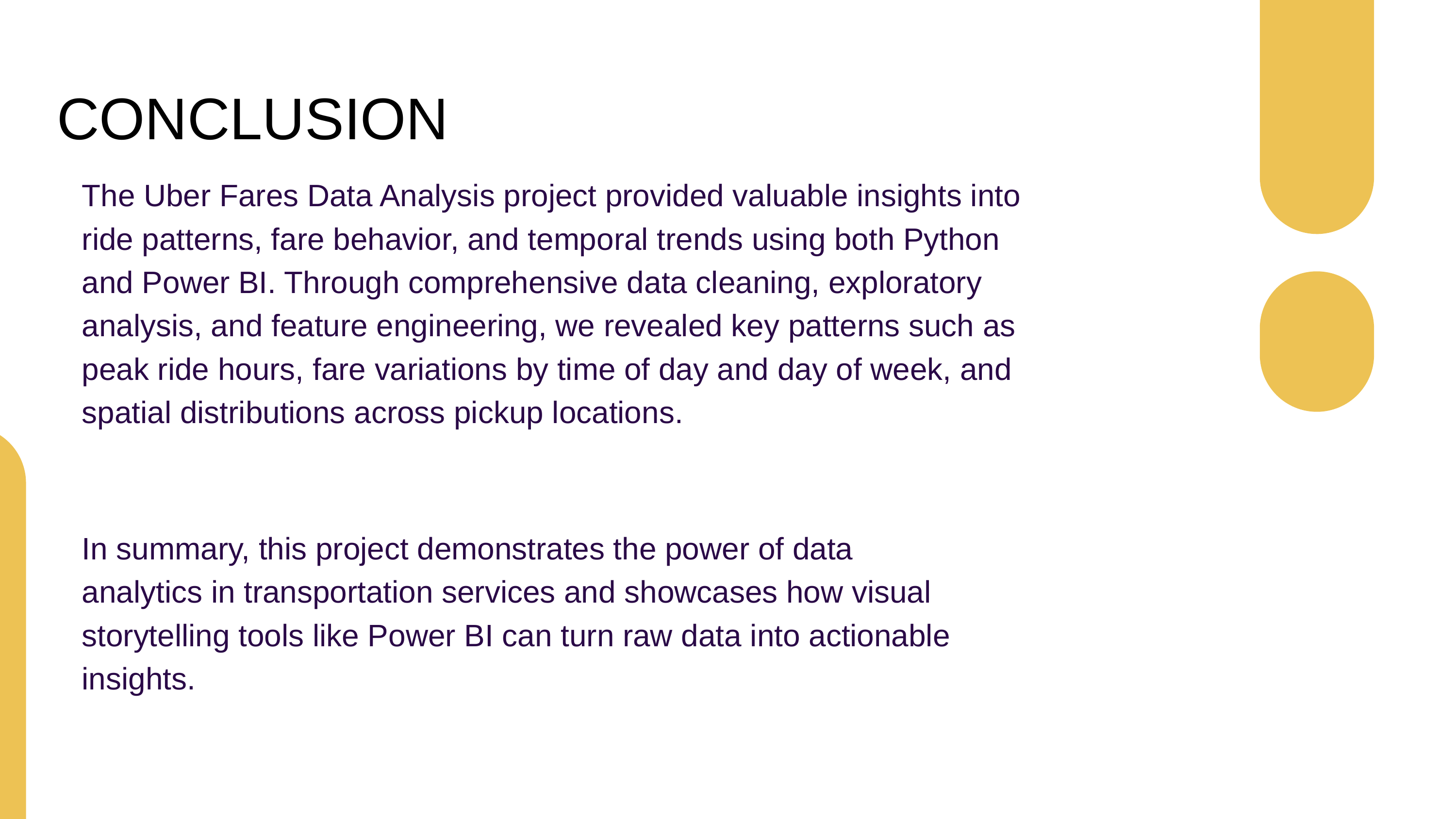

CONCLUSION
The Uber Fares Data Analysis project provided valuable insights into ride patterns, fare behavior, and temporal trends using both Python and Power BI. Through comprehensive data cleaning, exploratory analysis, and feature engineering, we revealed key patterns such as peak ride hours, fare variations by time of day and day of week, and spatial distributions across pickup locations.

In summary, this project demonstrates the power of data analytics in transportation services and showcases how visual storytelling tools like Power BI can turn raw data into actionable insights.